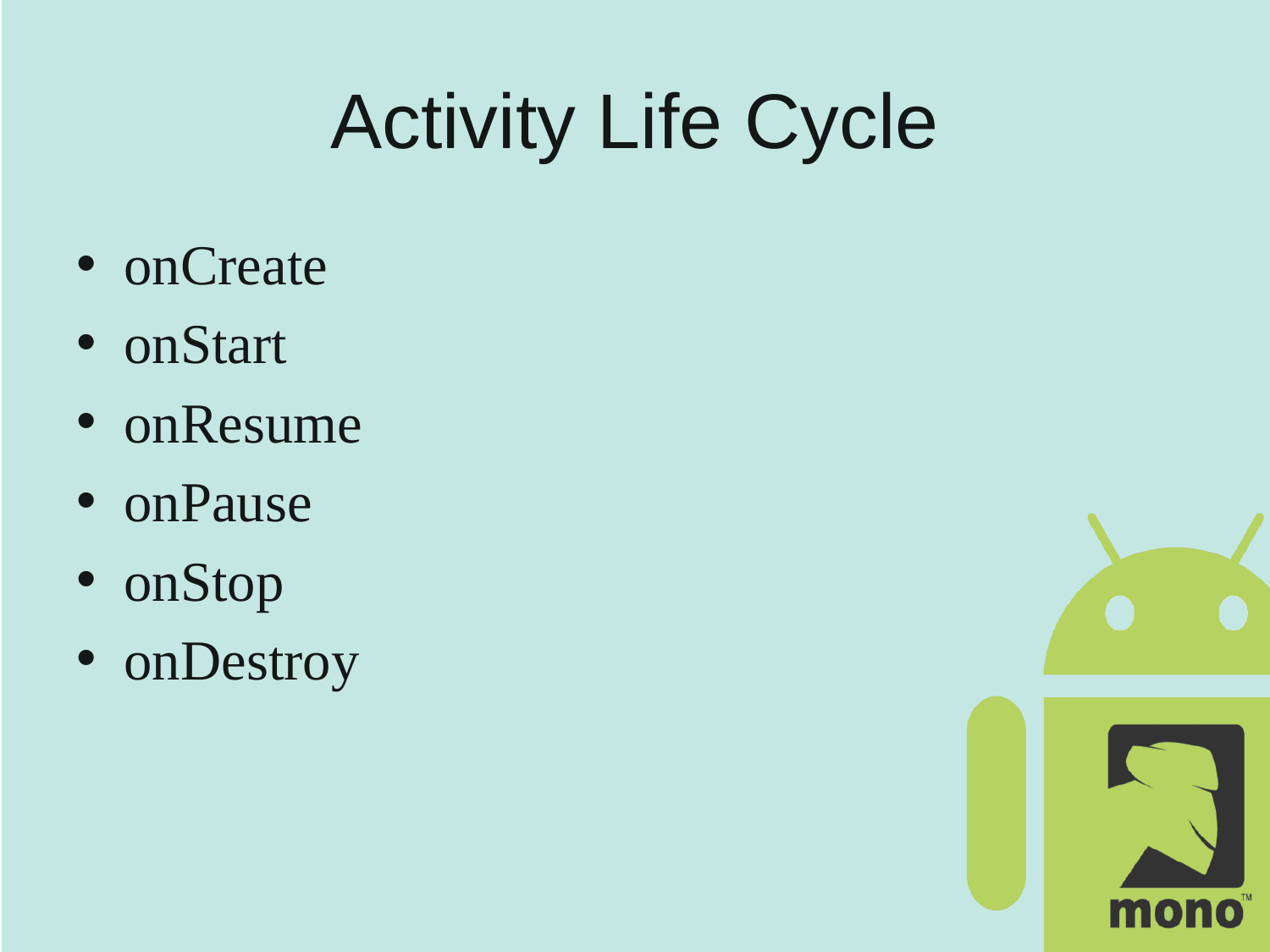

# Activity Life Cycle
onCreate
onStart
onResume
onPause
onStop
onDestroy